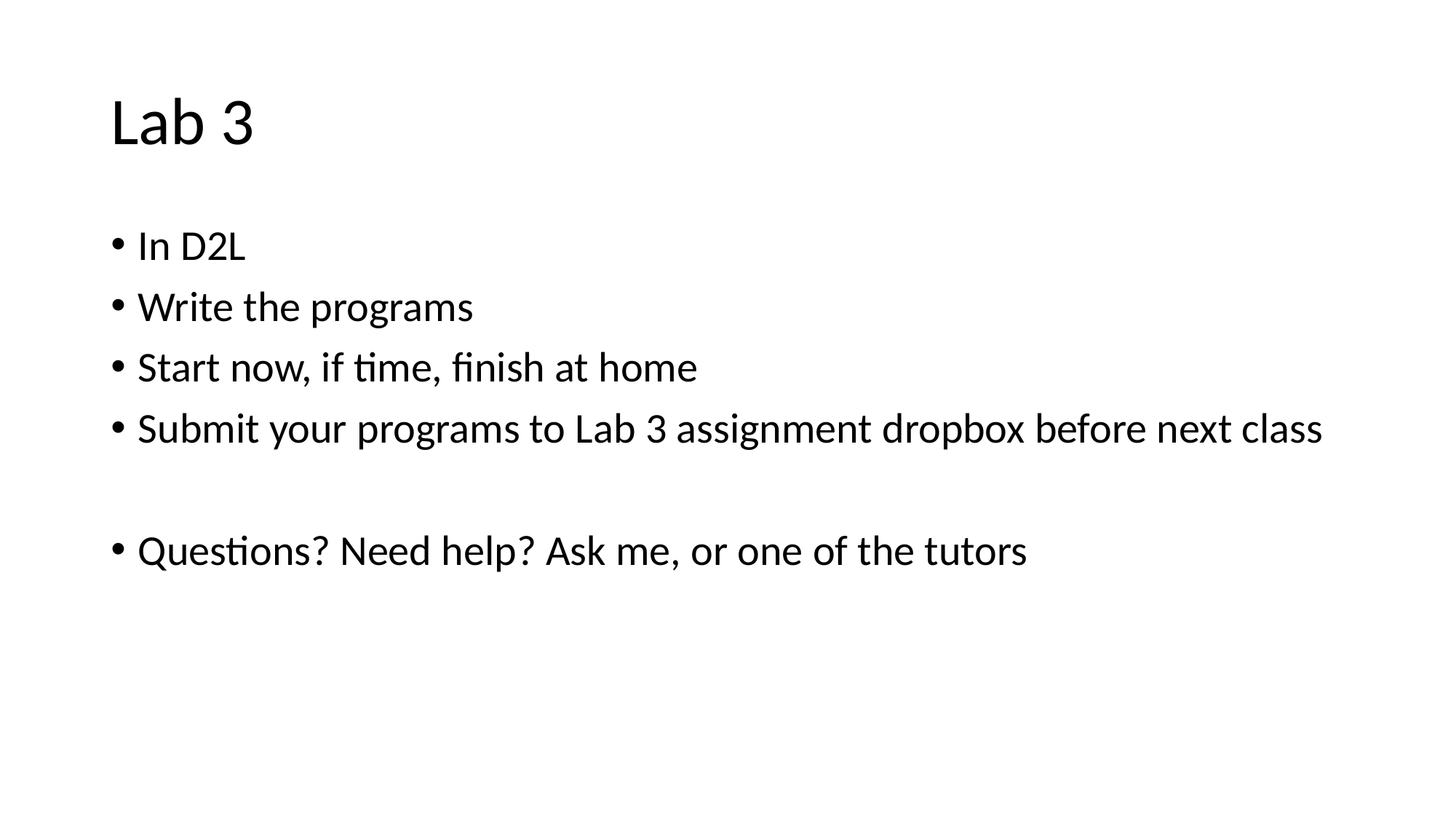

# Lab 3
In D2L
Write the programs
Start now, if time, finish at home
Submit your programs to Lab 3 assignment dropbox before next class

Questions? Need help? Ask me, or one of the tutors